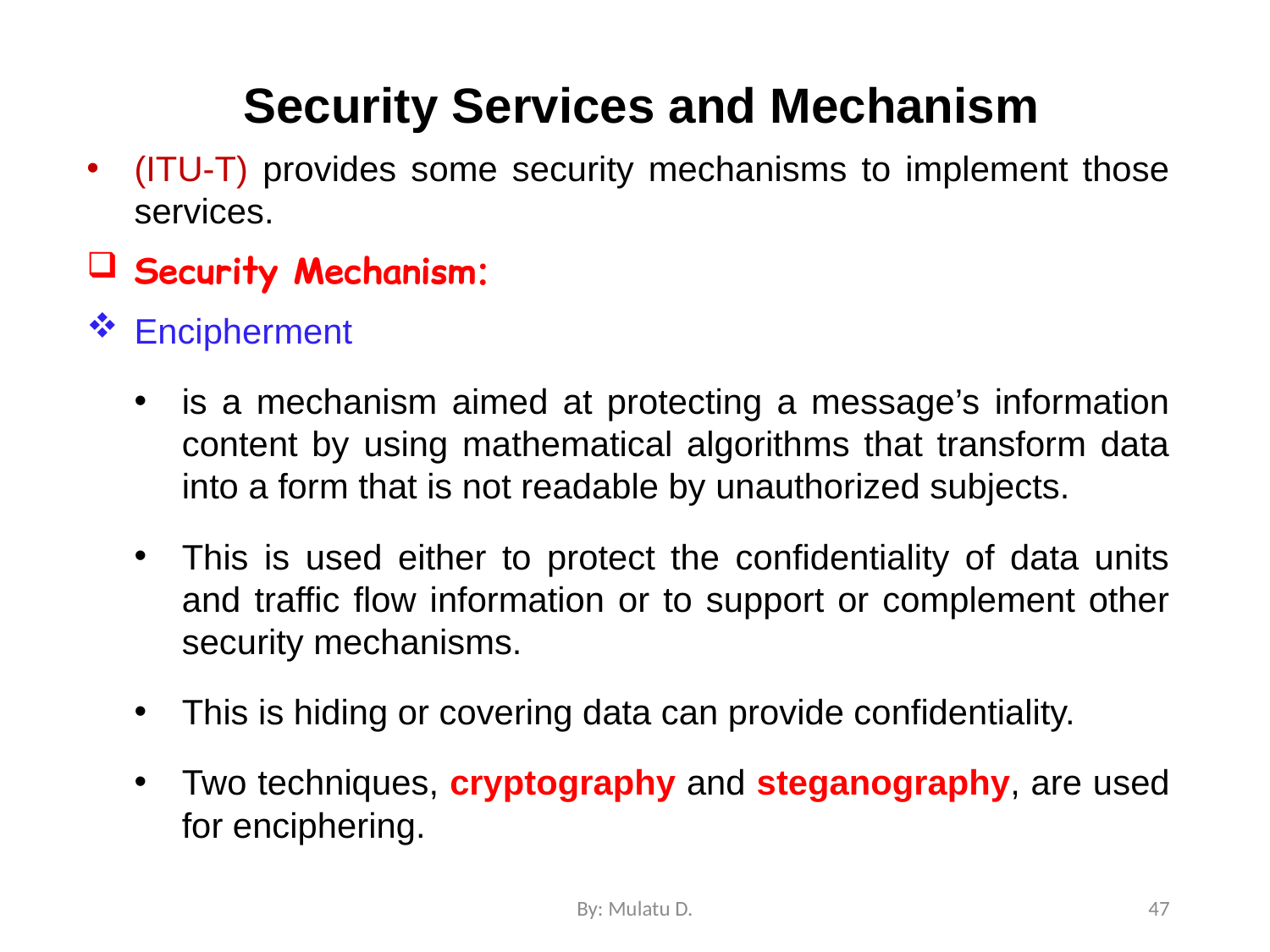

# Security Services and Mechanism
(ITU-T) provides some security mechanisms to implement those services.
Security Mechanism:
Encipherment
is a mechanism aimed at protecting a message’s information content by using mathematical algorithms that transform data into a form that is not readable by unauthorized subjects.
This is used either to protect the confidentiality of data units and traffic flow information or to support or complement other security mechanisms.
This is hiding or covering data can provide confidentiality.
Two techniques, cryptography and steganography, are used for enciphering.

By: Mulatu D.
47